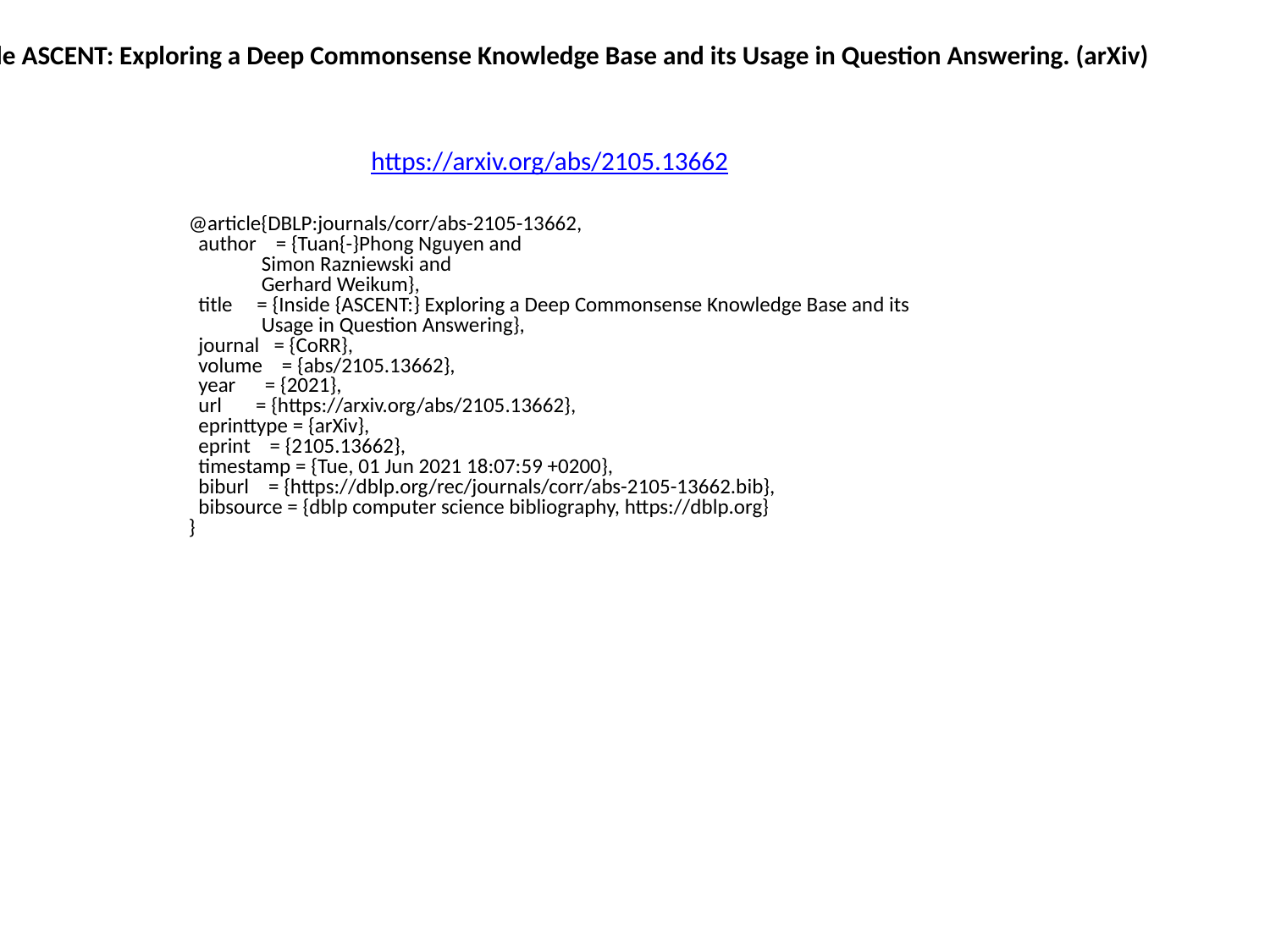

Inside ASCENT: Exploring a Deep Commonsense Knowledge Base and its Usage in Question Answering. (arXiv)

https://arxiv.org/abs/2105.13662

@article{DBLP:journals/corr/abs-2105-13662,
  author    = {Tuan{-}Phong Nguyen and
               Simon Razniewski and
               Gerhard Weikum},
  title     = {Inside {ASCENT:} Exploring a Deep Commonsense Knowledge Base and its
               Usage in Question Answering},
  journal   = {CoRR},
  volume    = {abs/2105.13662},
  year      = {2021},
  url       = {https://arxiv.org/abs/2105.13662},
  eprinttype = {arXiv},
  eprint    = {2105.13662},
  timestamp = {Tue, 01 Jun 2021 18:07:59 +0200},
  biburl    = {https://dblp.org/rec/journals/corr/abs-2105-13662.bib},
  bibsource = {dblp computer science bibliography, https://dblp.org}
}